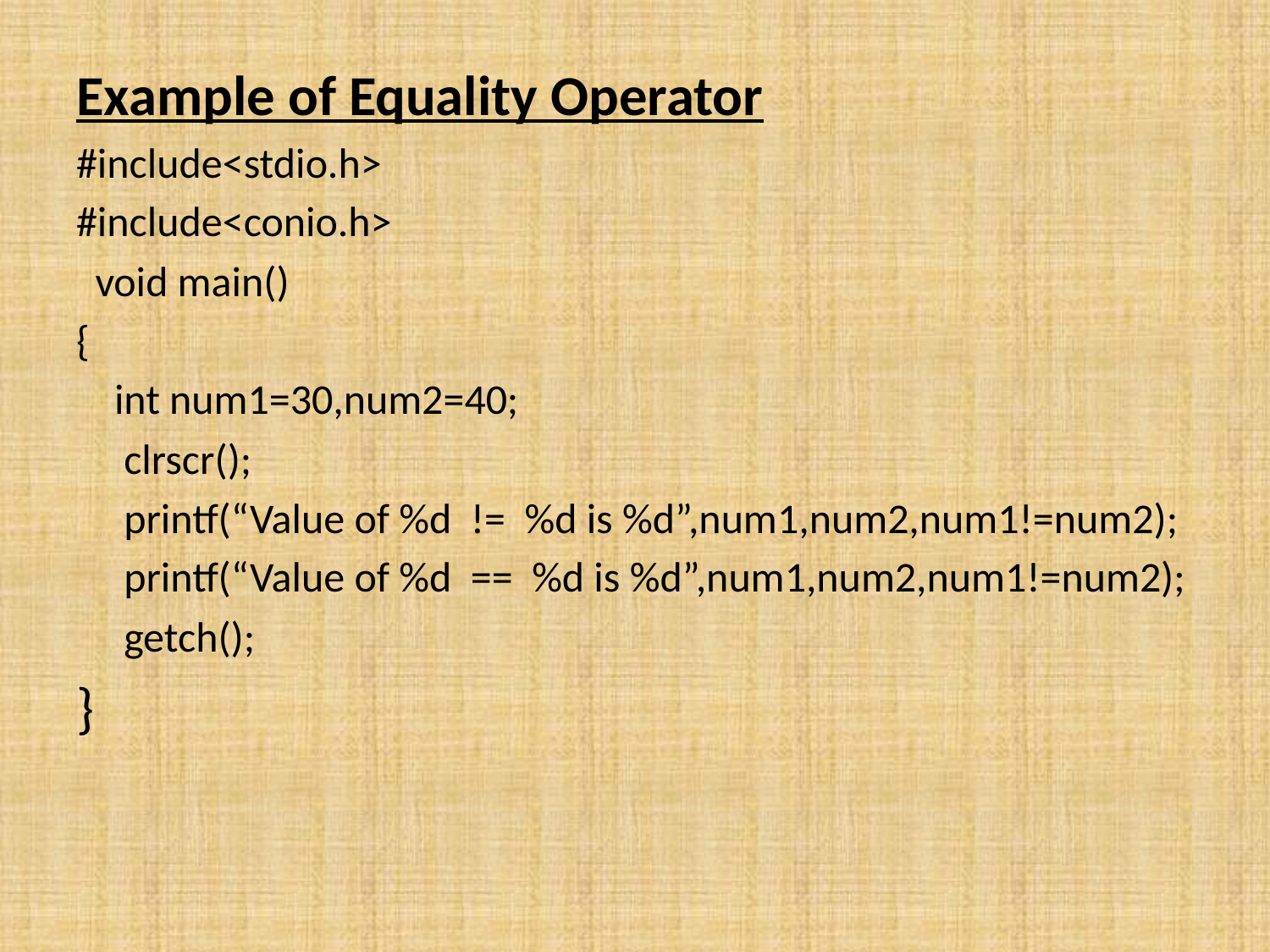

Example of Equality Operator
#include<stdio.h>
#include<conio.h>
  void main()
{
    int num1=30,num2=40;
	clrscr();
	printf(“Value of %d  !=  %d is %d”,num1,num2,num1!=num2);
	printf(“Value of %d  ==  %d is %d”,num1,num2,num1!=num2);
	getch();
}